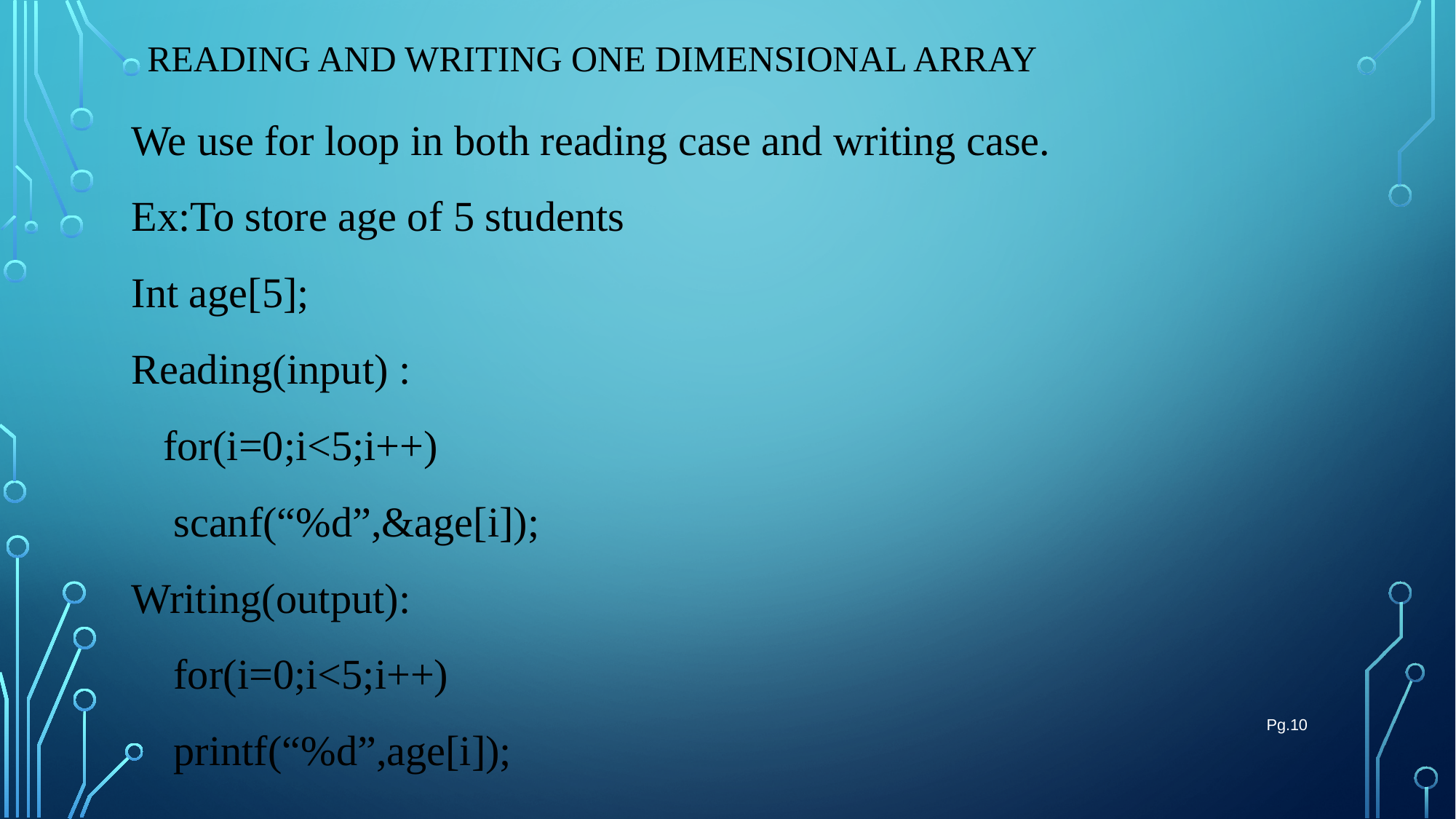

# Reading and writing one dimensional array
We use for loop in both reading case and writing case.
Ex:To store age of 5 students
Int age[5];
Reading(input) :
   for(i=0;i<5;i++)
    scanf(“%d”,&age[i]);
Writing(output):
    for(i=0;i<5;i++)
    printf(“%d”,age[i]);
Pg.10